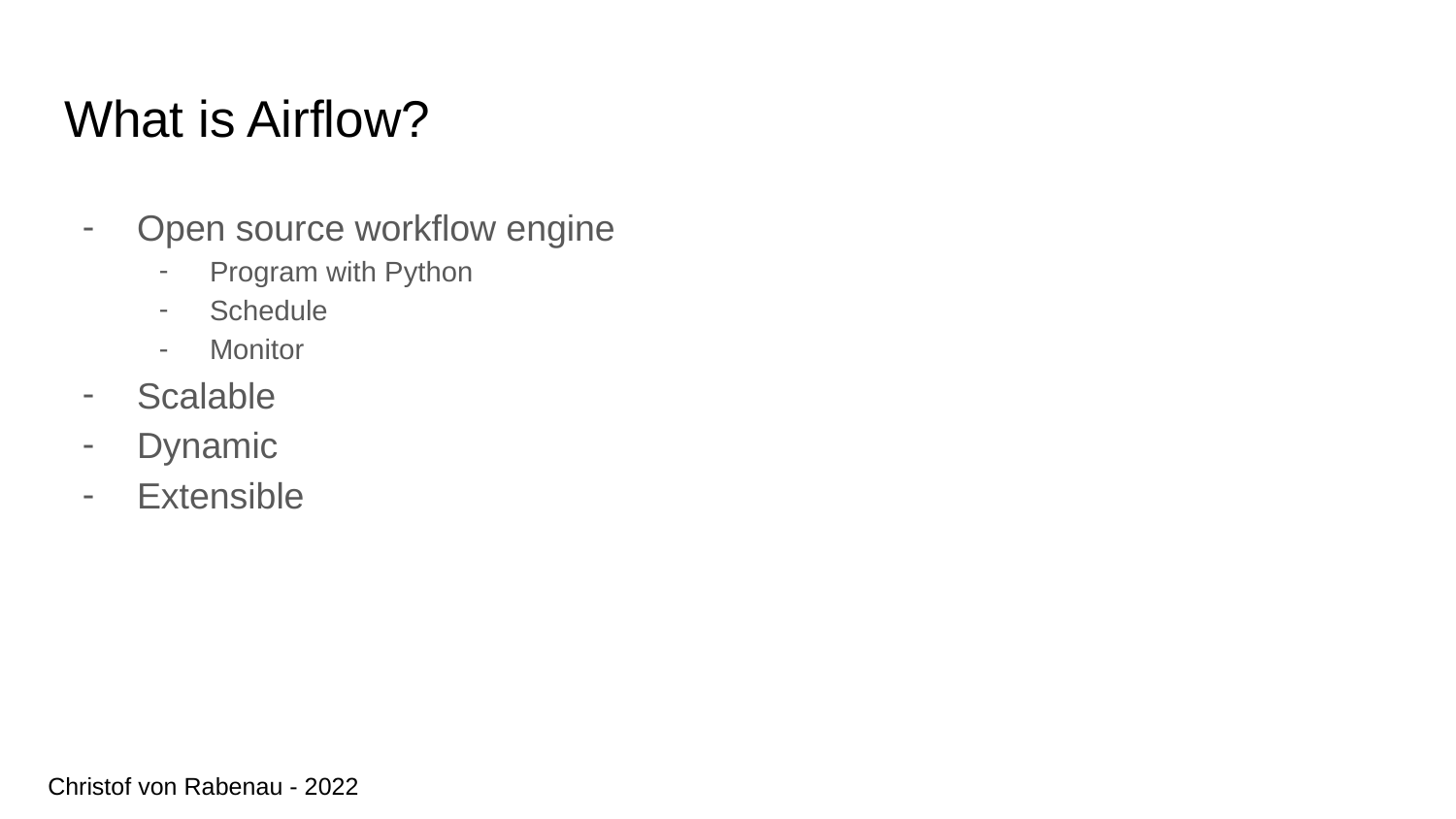

# What is Airflow?
Open source workflow engine
Program with Python
Schedule
Monitor
Scalable
Dynamic
Extensible